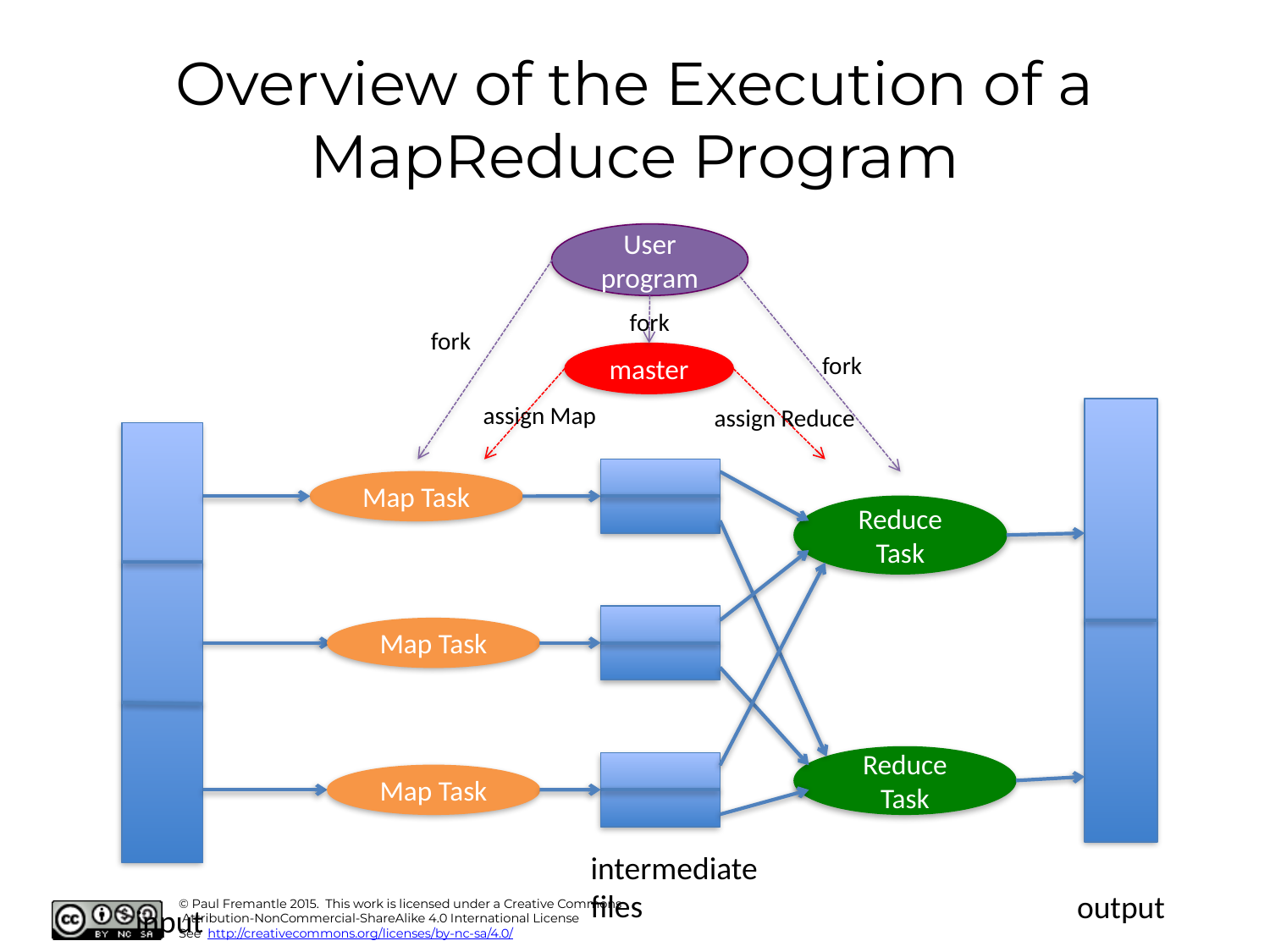

# Overview of the Execution of a MapReduce Program
User program
fork
fork
master
fork
assign Map
assign Reduce

Map Task
Reduce Task

Map Task
Reduce Task

Map Task
intermediate files
output
input